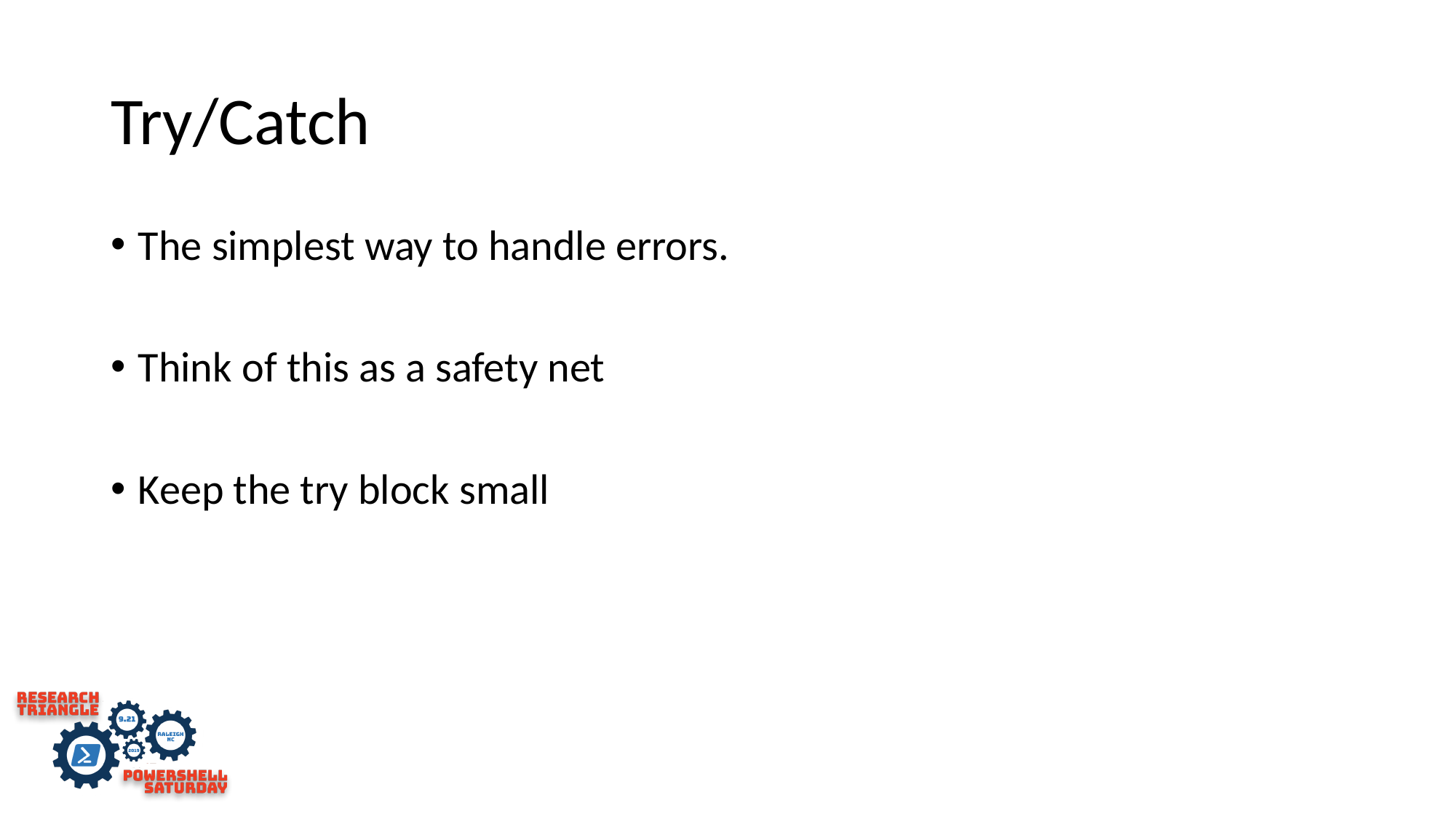

# Try/Catch
The simplest way to handle errors.

Think of this as a safety net

Keep the try block small